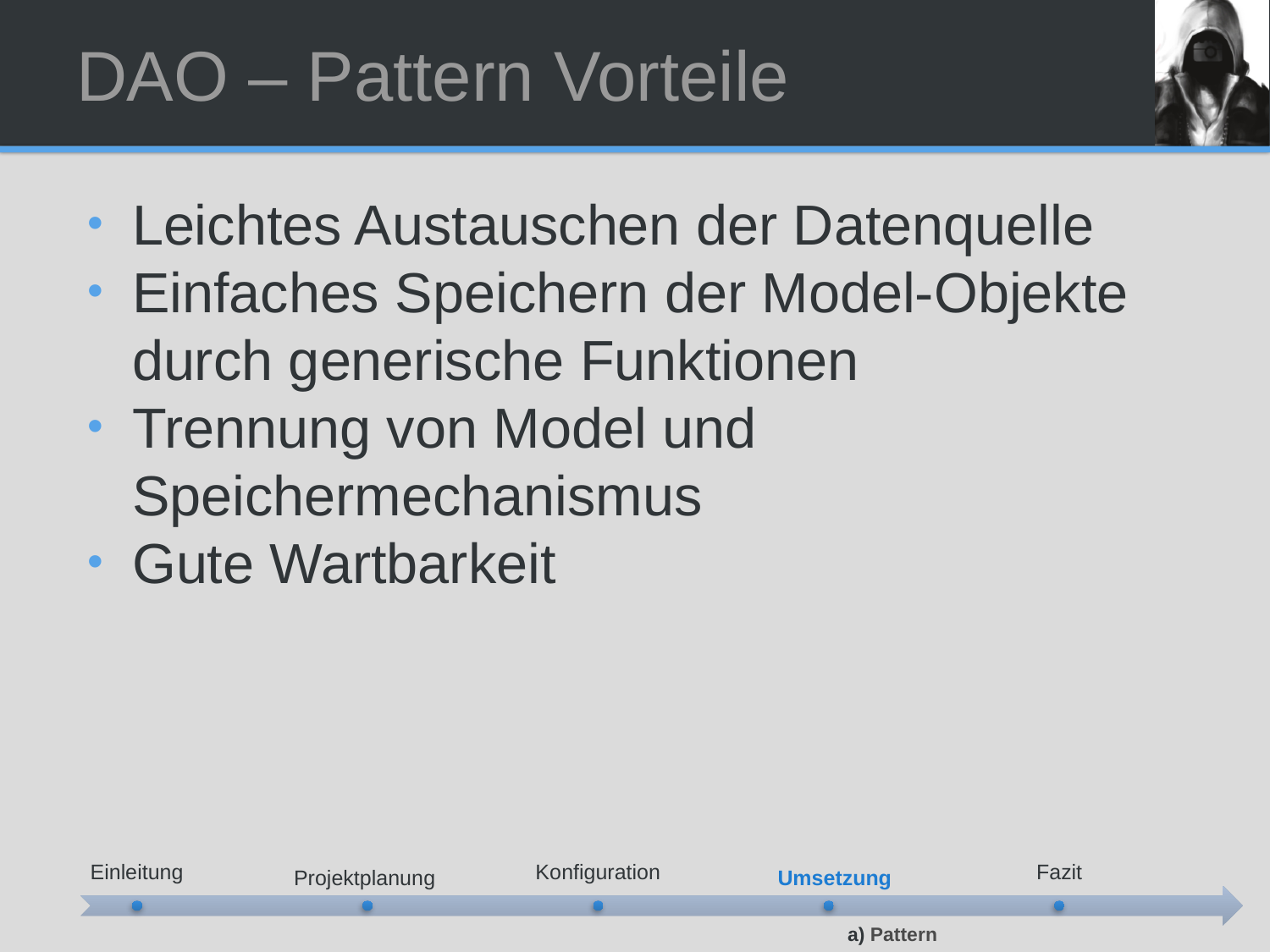

# DAO – Pattern Vorteile
Leichtes Austauschen der Datenquelle
Einfaches Speichern der Model-Objekte durch generische Funktionen
Trennung von Model und Speichermechanismus
Gute Wartbarkeit
Einleitung
Projektplanung
Konfiguration
Umsetzung
Fazit
a) Pattern